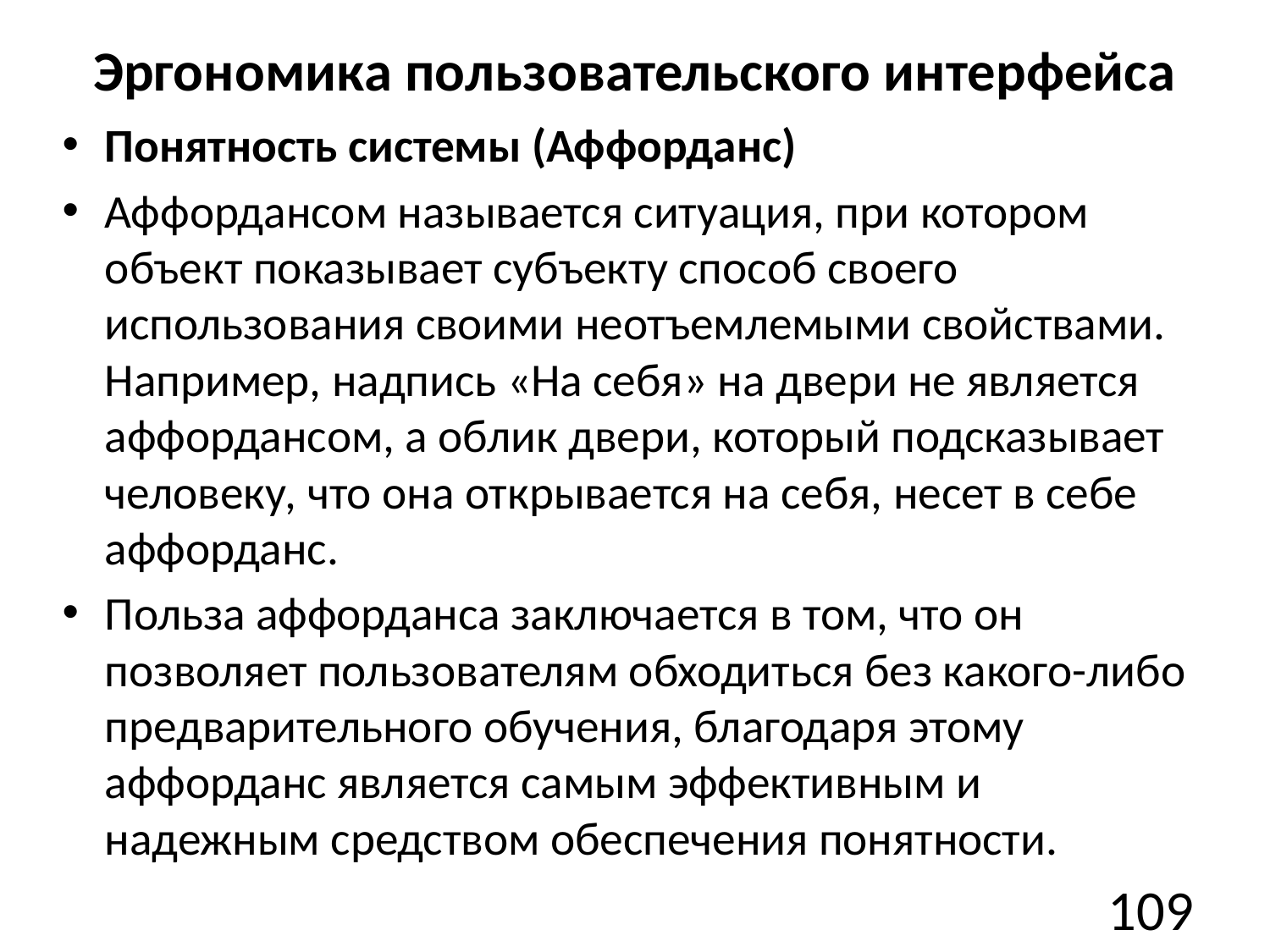

# Эргономика пользовательского интерфейса
Понятность системы (Аффорданс)
Аффордансом называется ситуация, при котором объект показывает субъекту способ своего использования своими неотъемлемыми свойствами. Например, надпись «На себя» на двери не является аффордансом, а облик двери, который подсказывает человеку, что она открывается на себя, несет в себе аффорданс.
Польза аффорданса заключается в том, что он позволяет пользователям обходиться без какого-либо предварительного обучения, благодаря этому аффорданс является самым эффективным и надежным средством обеспечения понятности.

109